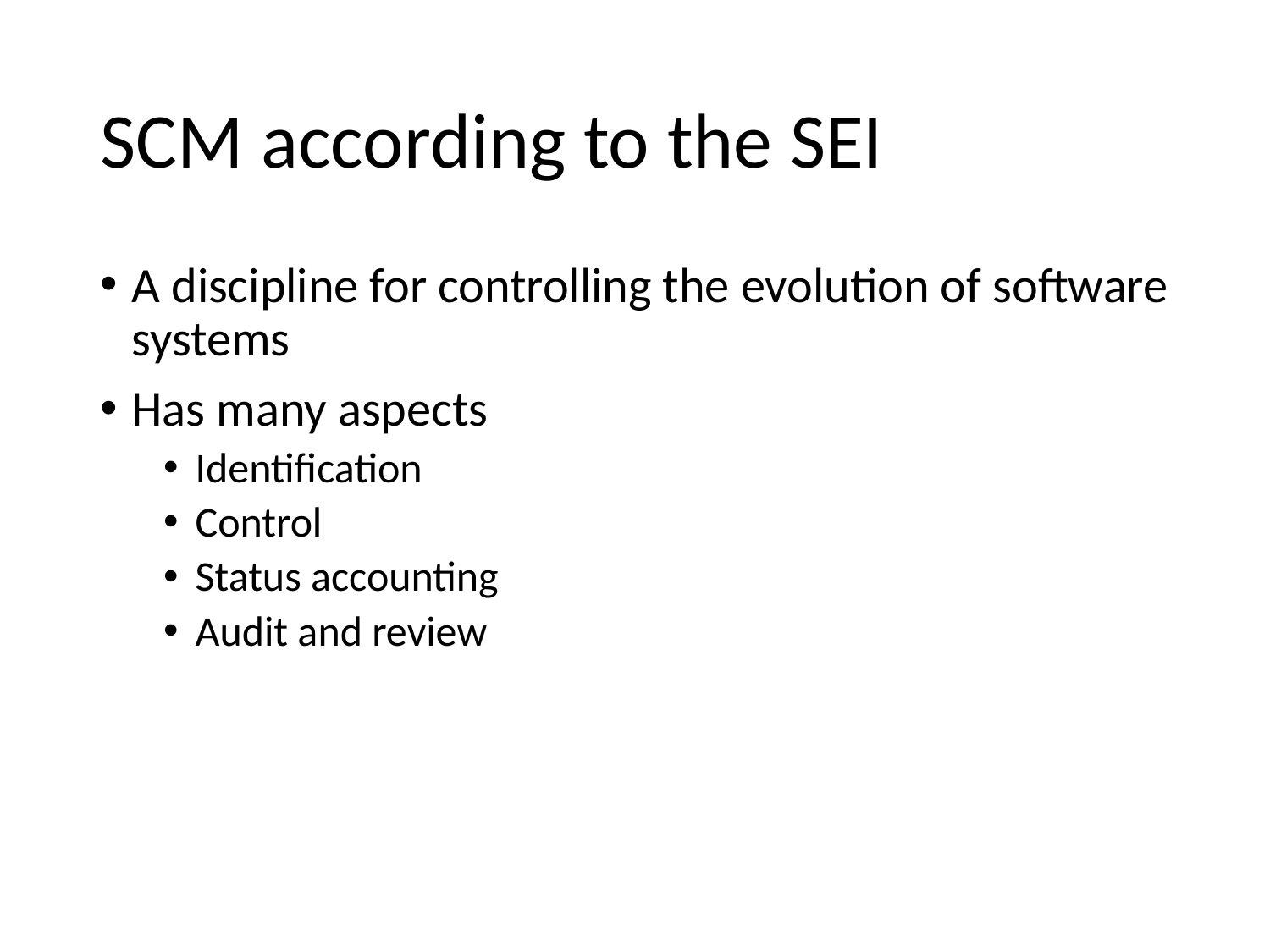

# SCM according to the SEI
A discipline for controlling the evolution of software systems
Has many aspects
Identification
Control
Status accounting
Audit and review